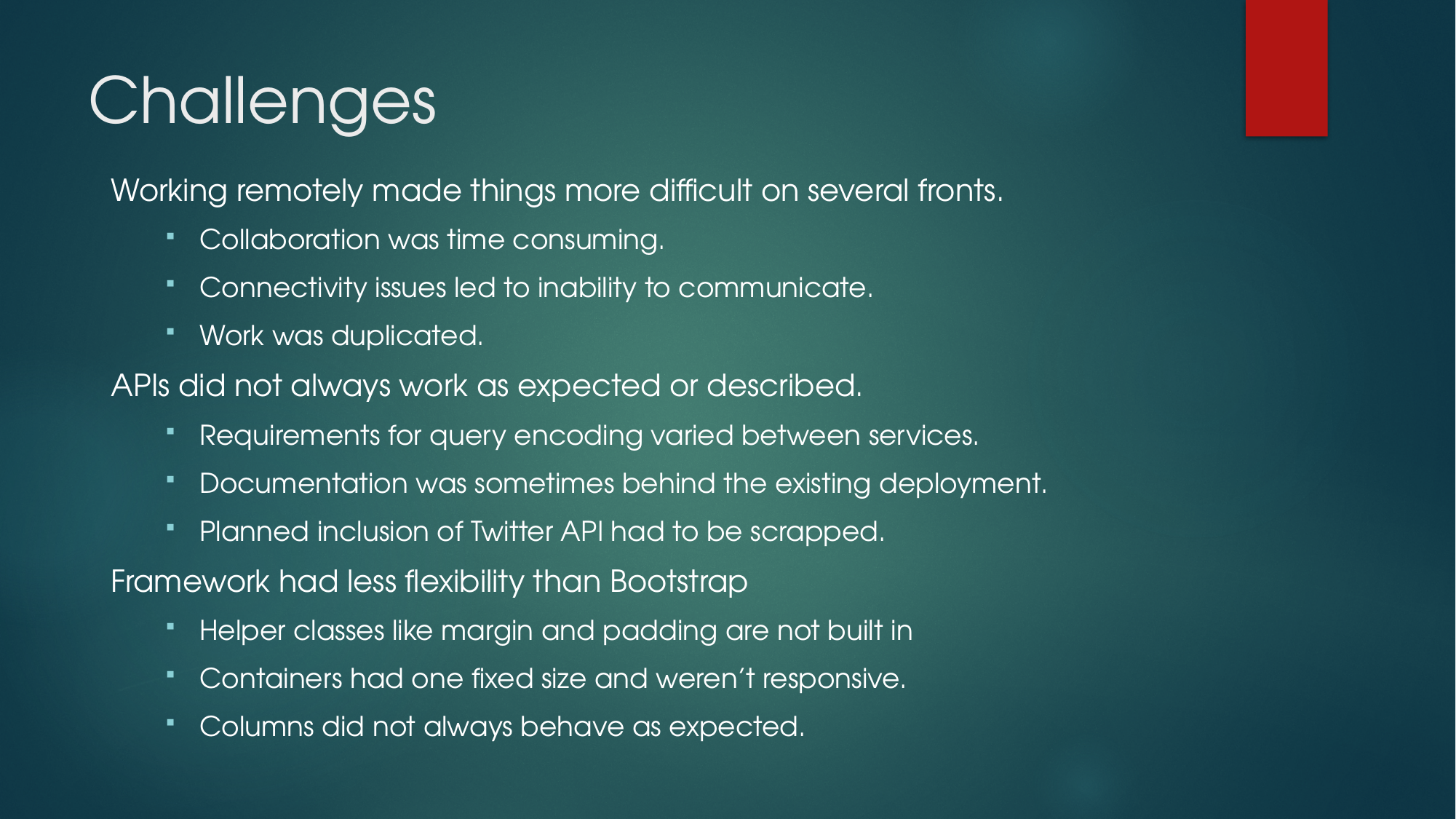

# Challenges
Working remotely made things more difficult on several fronts.
Collaboration was time consuming.
Connectivity issues led to inability to communicate.
Work was duplicated.
APIs did not always work as expected or described.
Requirements for query encoding varied between services.
Documentation was sometimes behind the existing deployment.
Planned inclusion of Twitter API had to be scrapped.
Framework had less flexibility than Bootstrap
Helper classes like margin and padding are not built in
Containers had one fixed size and weren’t responsive.
Columns did not always behave as expected.